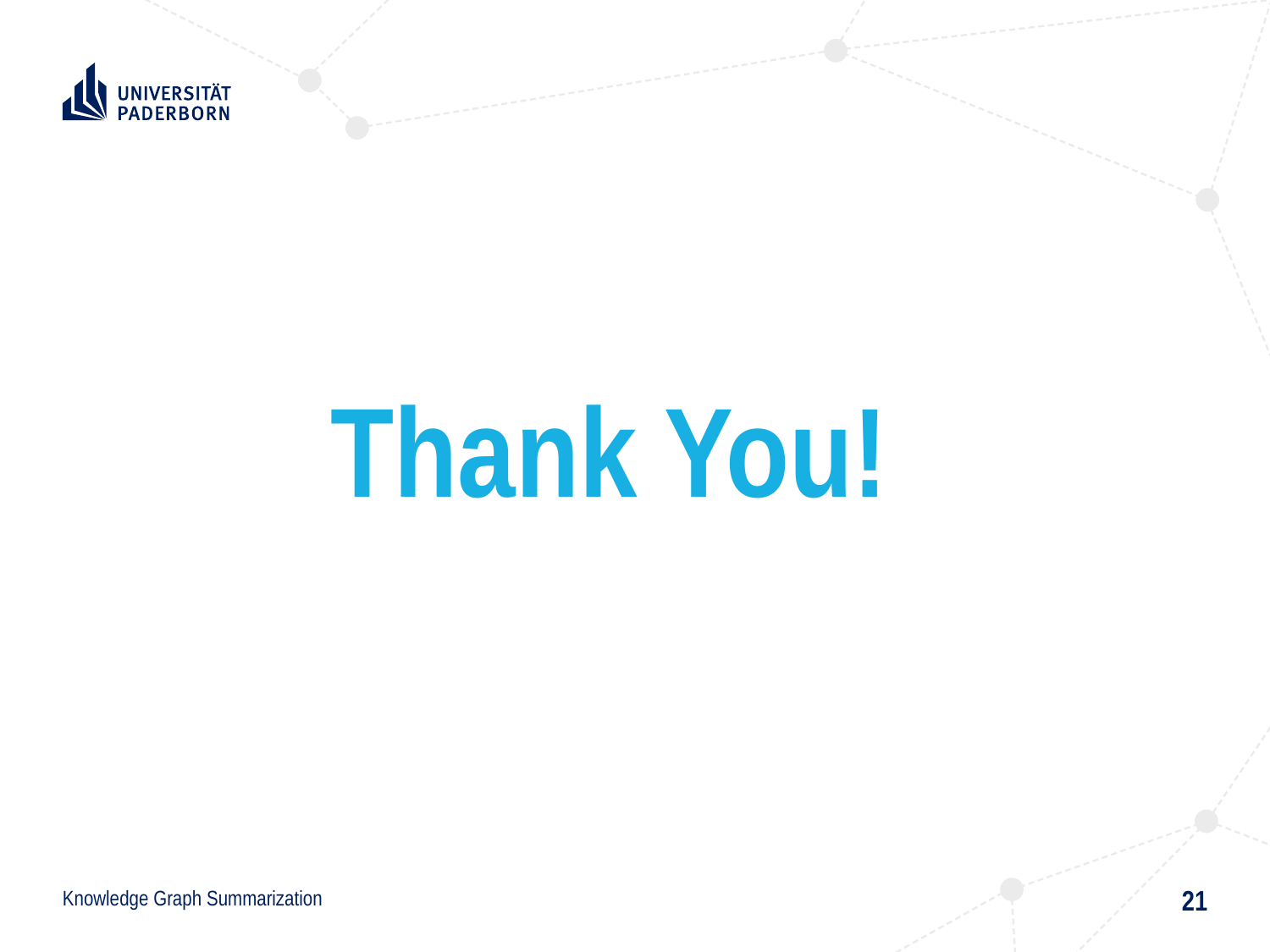

# Thank You!
21
Knowledge Graph Summarization